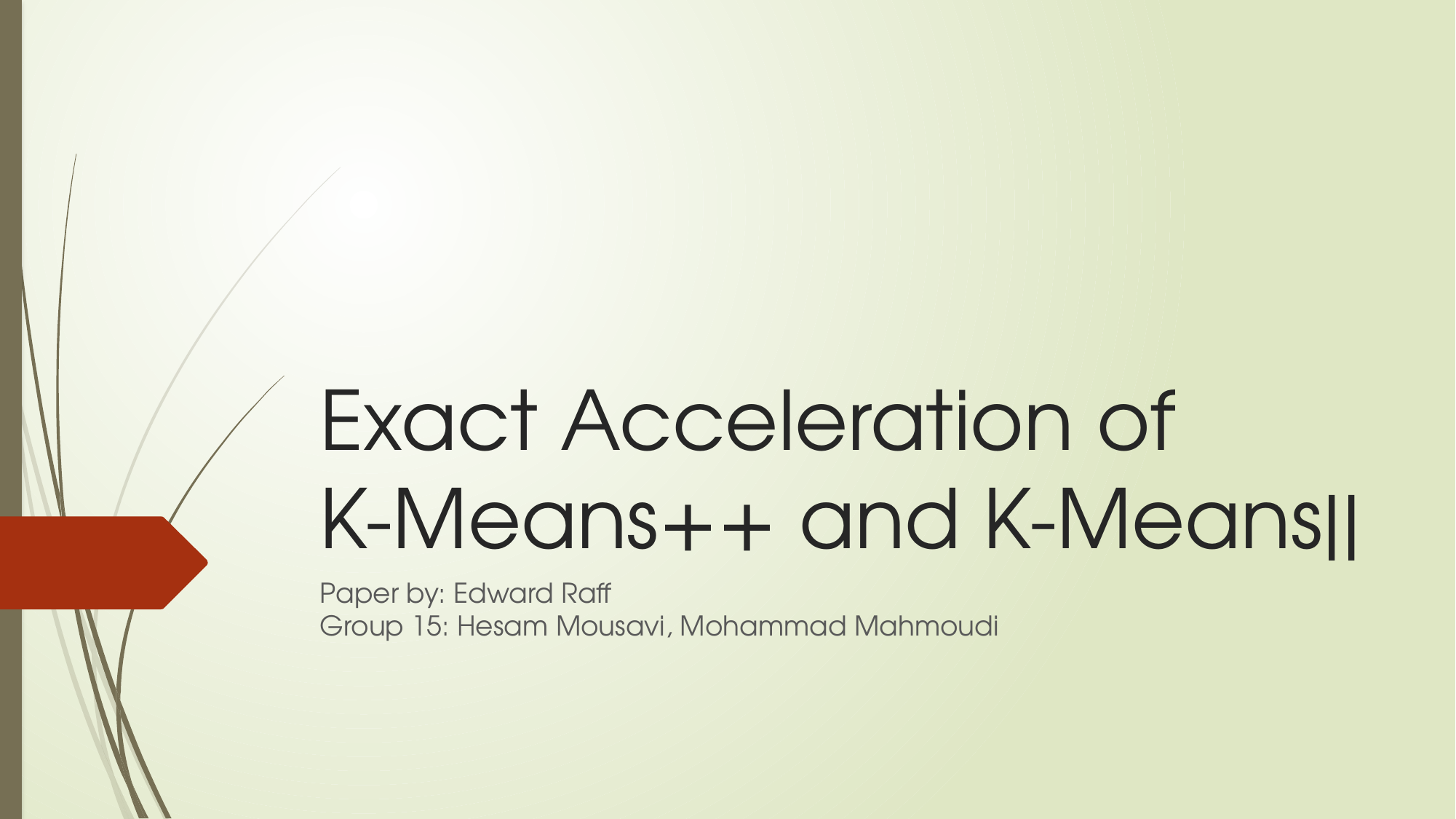

# Exact Acceleration of K-Means++ and K-Means||
Paper by: Edward Raff
Group 15: Hesam Mousavi, Mohammad Mahmoudi